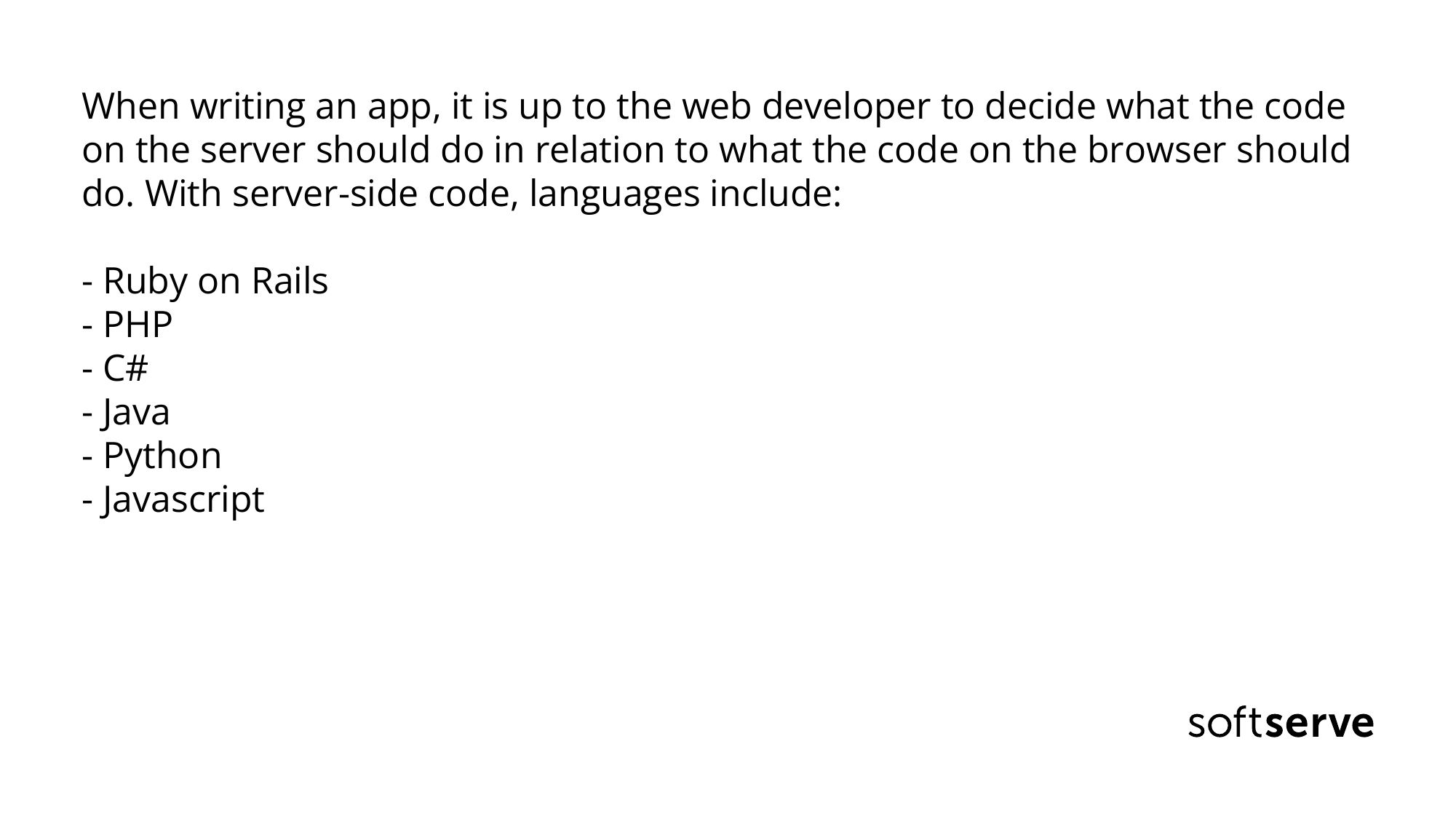

# When writing an app, it is up to the web developer to decide what the code on the server should do in relation to what the code on the browser should do. With server-side code, languages include: - Ruby on Rails - PHP - C# - Java - Python - Javascript